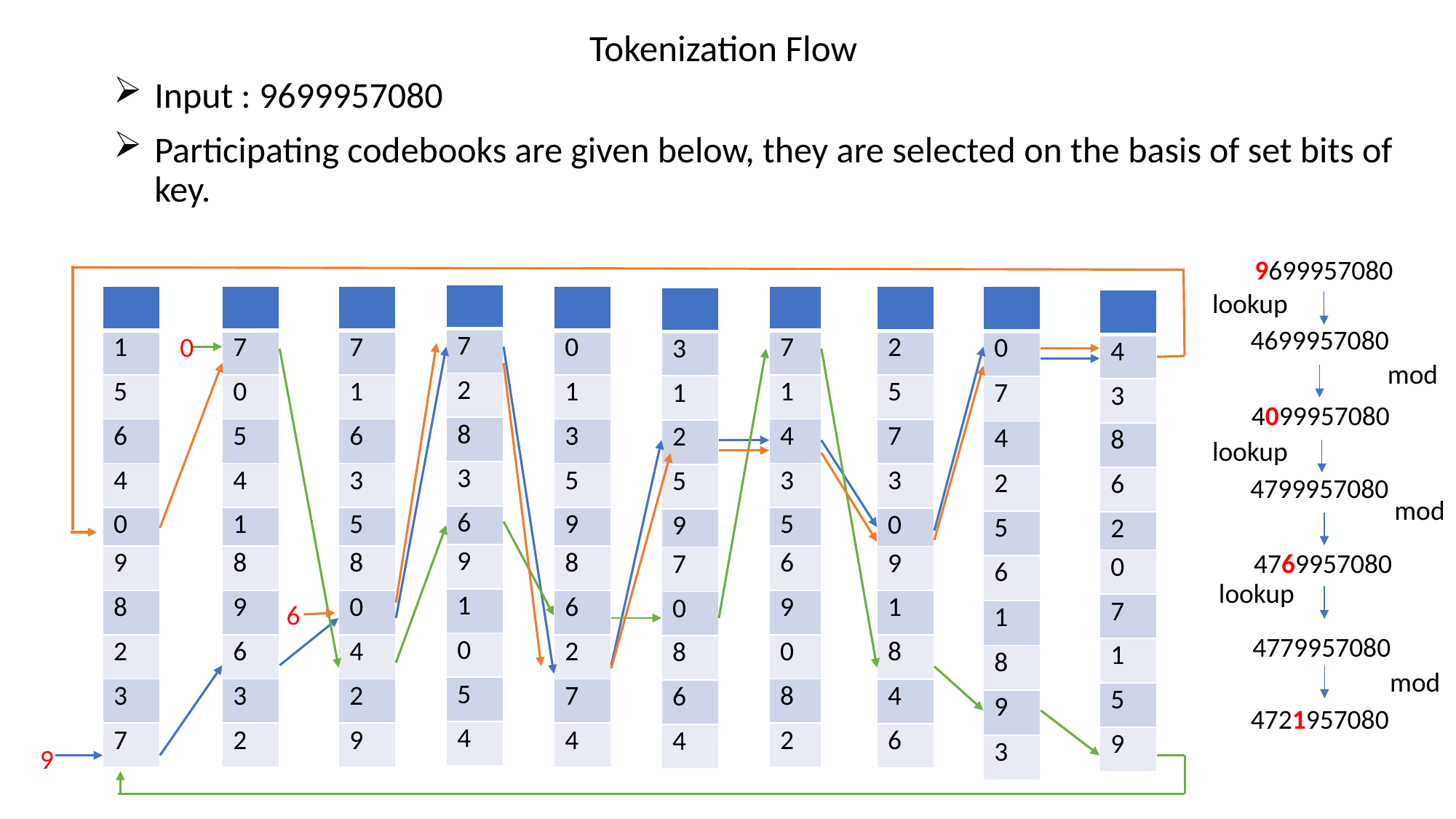

# Tokenization Flow
Input : 9699957080
Participating codebooks are given below, they are selected on the basis of set bits of key.

9699957080
lookup
|  |
| --- |
| 7 |
| 2 |
| 8 |
| 3 |
| 6 |
| 9 |
| 1 |
| 0 |
| 5 |
| 4 |
|  |
| --- |
| 1 |
| 5 |
| 6 |
| 4 |
| 0 |
| 9 |
| 8 |
| 2 |
| 3 |
| 7 |
|  |
| --- |
| 7 |
| 0 |
| 5 |
| 4 |
| 1 |
| 8 |
| 9 |
| 6 |
| 3 |
| 2 |
|  |
| --- |
| 7 |
| 1 |
| 6 |
| 3 |
| 5 |
| 8 |
| 0 |
| 4 |
| 2 |
| 9 |
|  |
| --- |
| 0 |
| 1 |
| 3 |
| 5 |
| 9 |
| 8 |
| 6 |
| 2 |
| 7 |
| 4 |
|  |
| --- |
| 7 |
| 1 |
| 4 |
| 3 |
| 5 |
| 6 |
| 9 |
| 0 |
| 8 |
| 2 |
|  |
| --- |
| 0 |
| 7 |
| 4 |
| 2 |
| 5 |
| 6 |
| 1 |
| 8 |
| 9 |
| 3 |
|  |
| --- |
| 2 |
| 5 |
| 7 |
| 3 |
| 0 |
| 9 |
| 1 |
| 8 |
| 4 |
| 6 |
|  |
| --- |
| 3 |
| 1 |
| 2 |
| 5 |
| 9 |
| 7 |
| 0 |
| 8 |
| 6 |
| 4 |
|  |
| --- |
| 4 |
| 3 |
| 8 |
| 6 |
| 2 |
| 0 |
| 7 |
| 1 |
| 5 |
| 9 |
4699957080
0
mod
4099957080
lookup
4799957080
 mod
4769957080
lookup
6
4779957080
 mod
4721957080
9